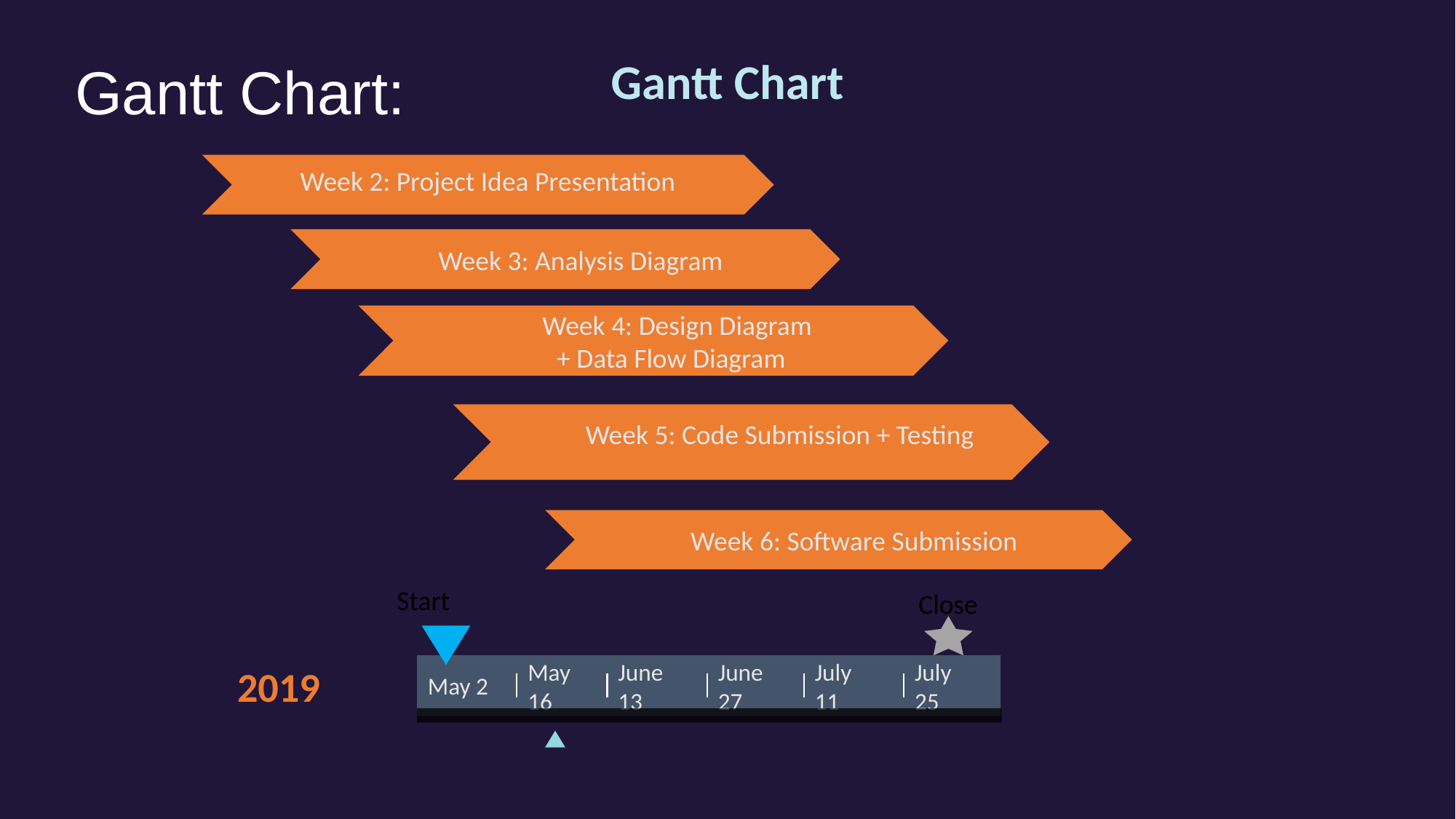

Gantt Chart:
Gantt Chart

Week 2: Project Idea Presentation

Week 3: Analysis Diagram

Week 4: Design Diagram
+ Data Flow Diagram

Week 5: Code Submission + Testing

Week 6: Software Submission

Start
Close

May 2
May
16
June
13
June
27
July
11
July
25

2019